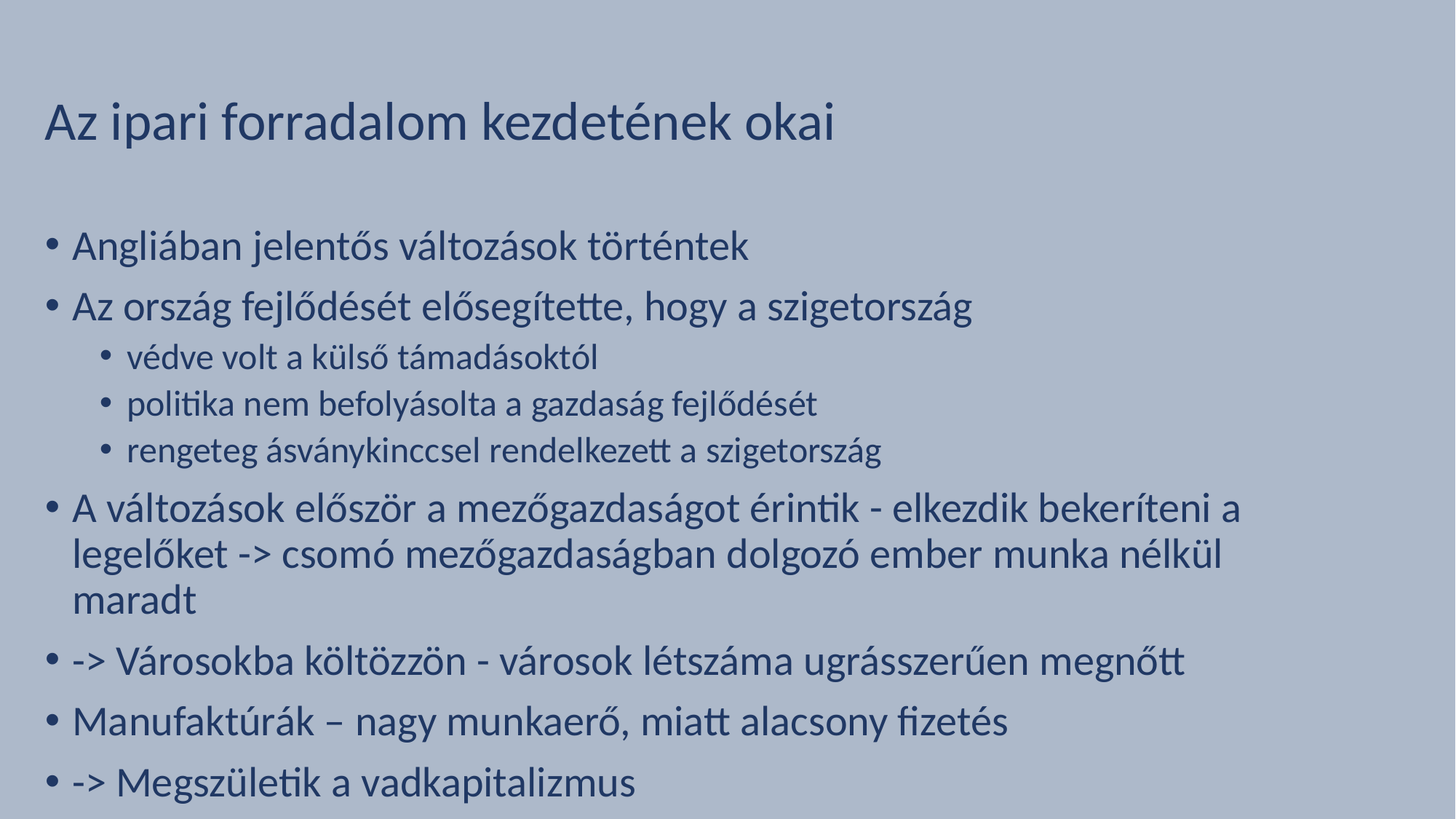

# Az ipari forradalom kezdetének okai
Angliában jelentős változások történtek
Az ország fejlődését elősegítette, hogy a szigetország
védve volt a külső támadásoktól
politika nem befolyásolta a gazdaság fejlődését
rengeteg ásványkinccsel rendelkezett a szigetország
A változások először a mezőgazdaságot érintik - elkezdik bekeríteni a legelőket -> csomó mezőgazdaságban dolgozó ember munka nélkül maradt
-> Városokba költözzön - városok létszáma ugrásszerűen megnőtt
Manufaktúrák – nagy munkaerő, miatt alacsony fizetés
-> Megszületik a vadkapitalizmus